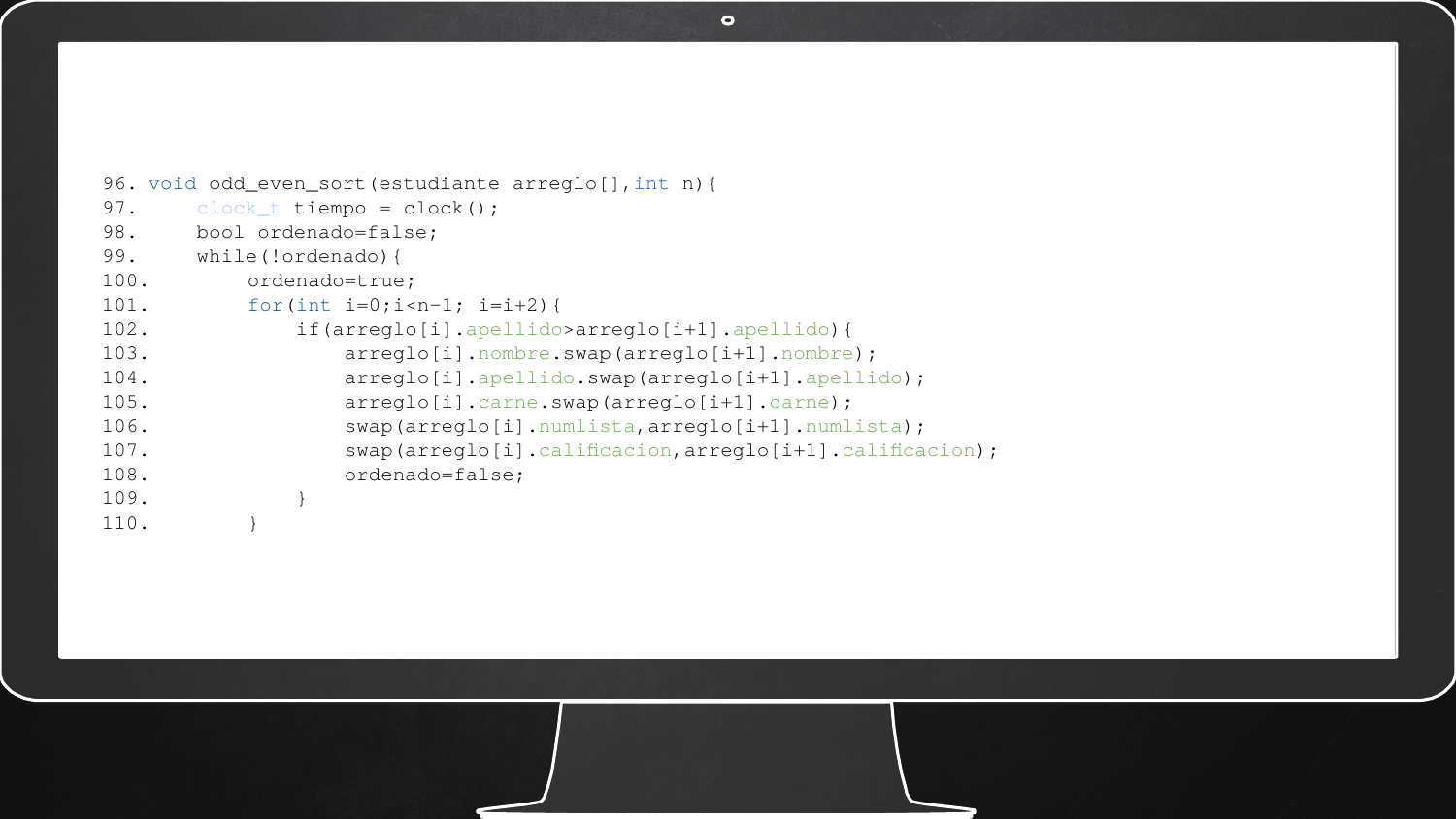

void odd_even_sort(estudiante arreglo[],int n){
    clock_t tiempo = clock();
    bool ordenado=false;
    while(!ordenado){
        ordenado=true;
        for(int i=0;i<n-1; i=i+2){
            if(arreglo[i].apellido>arreglo[i+1].apellido){
                arreglo[i].nombre.swap(arreglo[i+1].nombre);
                arreglo[i].apellido.swap(arreglo[i+1].apellido);
                arreglo[i].carne.swap(arreglo[i+1].carne);
                swap(arreglo[i].numlista,arreglo[i+1].numlista);
                swap(arreglo[i].calificacion,arreglo[i+1].calificacion);
                ordenado=false;
            }
        }